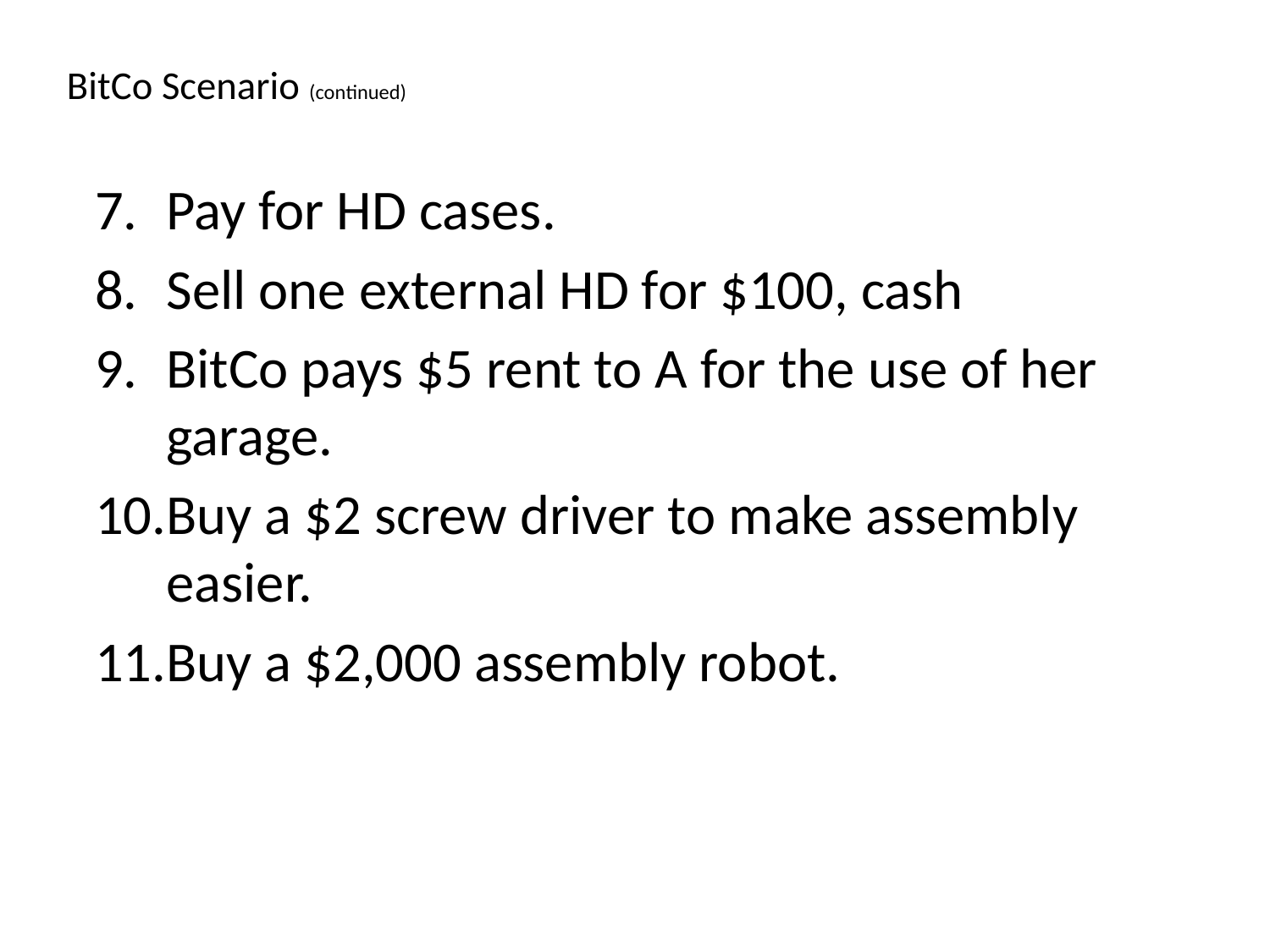

BitCo Scenario (continued)
Pay for HD cases.
Sell one external HD for $100, cash
BitCo pays $5 rent to A for the use of her garage.
Buy a $2 screw driver to make assembly easier.
Buy a $2,000 assembly robot.